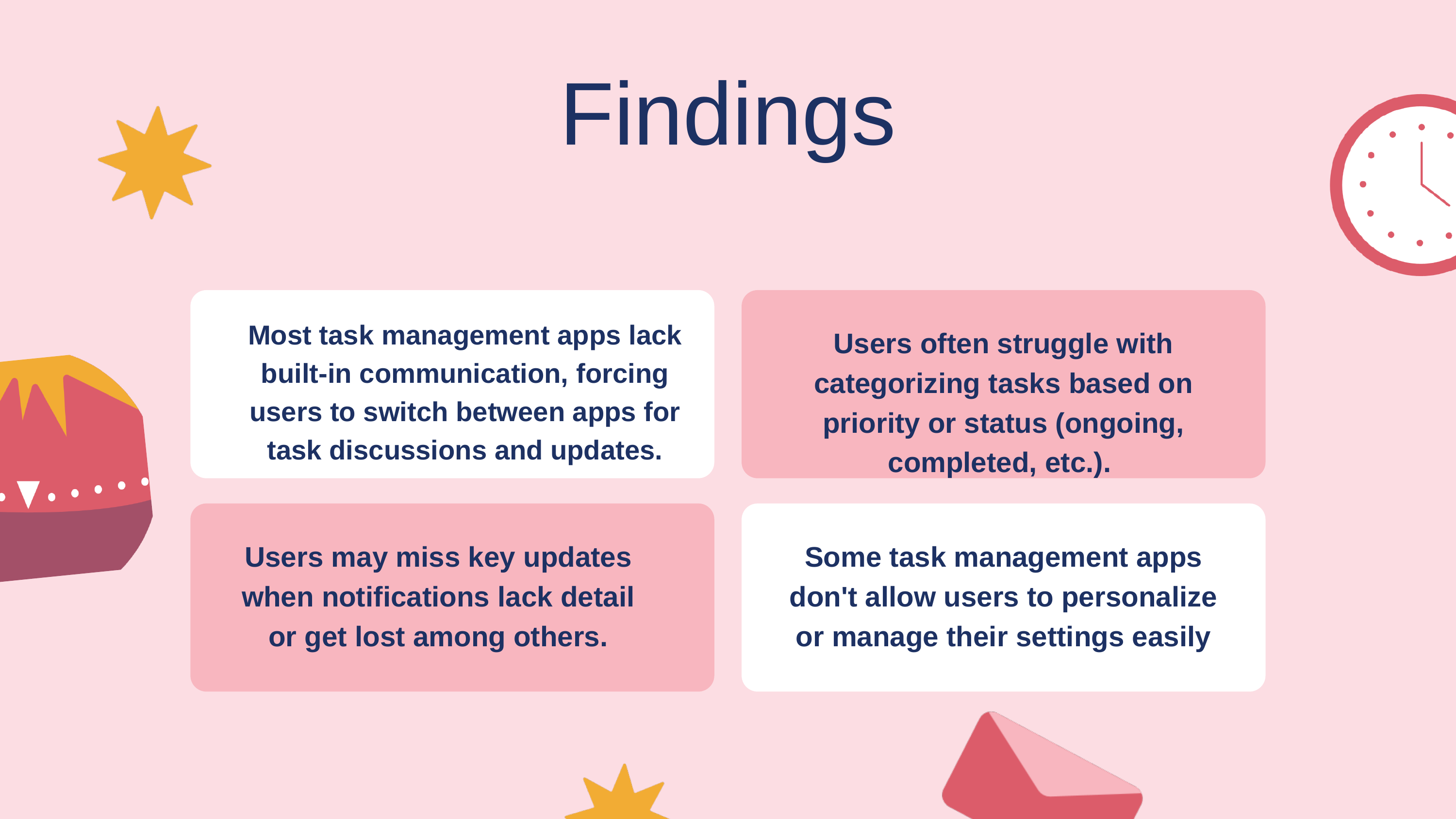

Findings

Most task management apps lack built-in communication, forcing users to switch between apps for task discussions and updates.

Users often struggle with categorizing tasks based on priority or status (ongoing, completed, etc.).

Users may miss key updates when notifications lack detail or get lost among others.

Some task management apps don't allow users to personalize or manage their settings easily